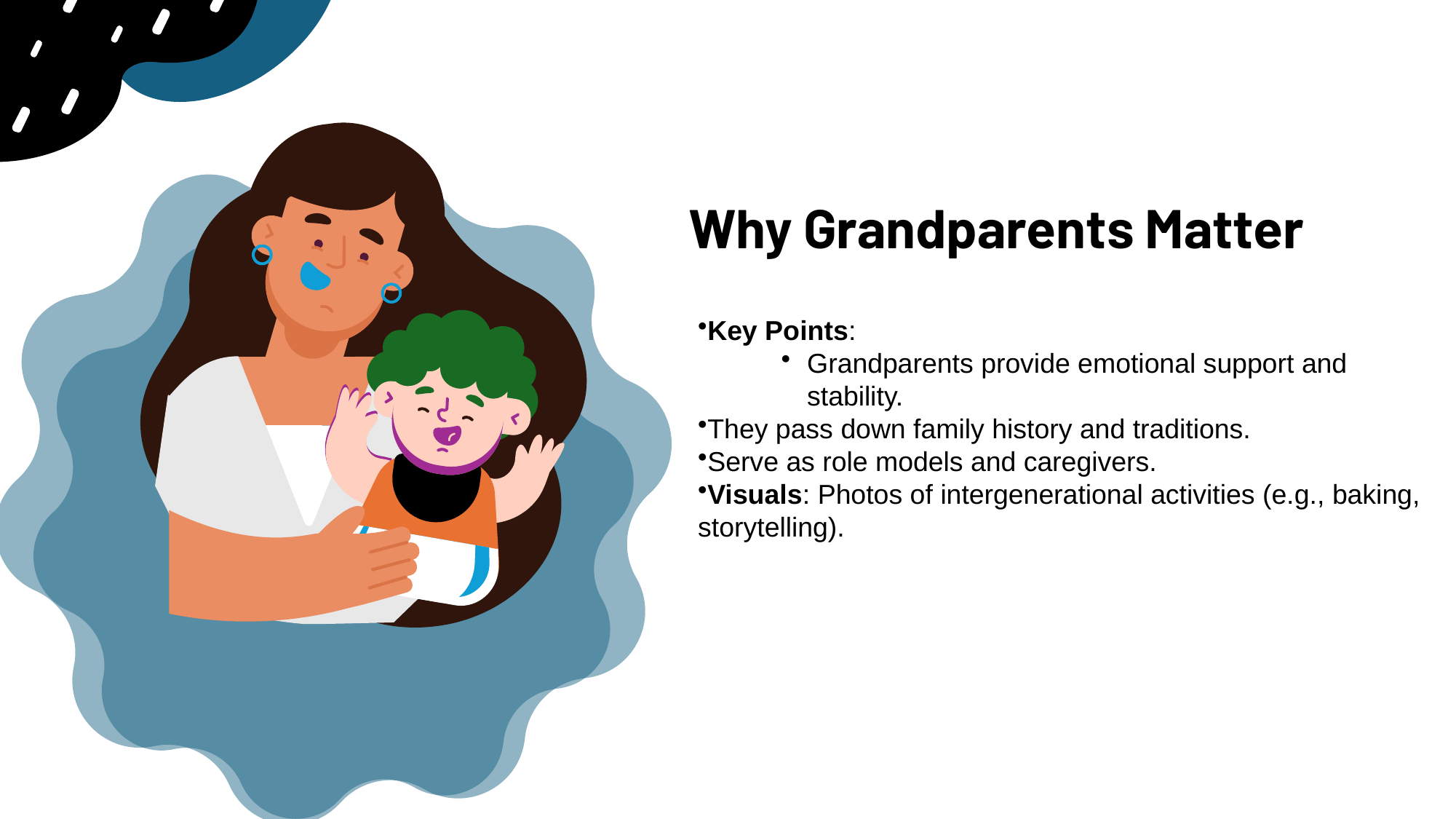

# Why Grandparents Matter
Key Points:
Grandparents provide emotional support and stability.
They pass down family history and traditions.
Serve as role models and caregivers.
Visuals: Photos of intergenerational activities (e.g., baking, storytelling).